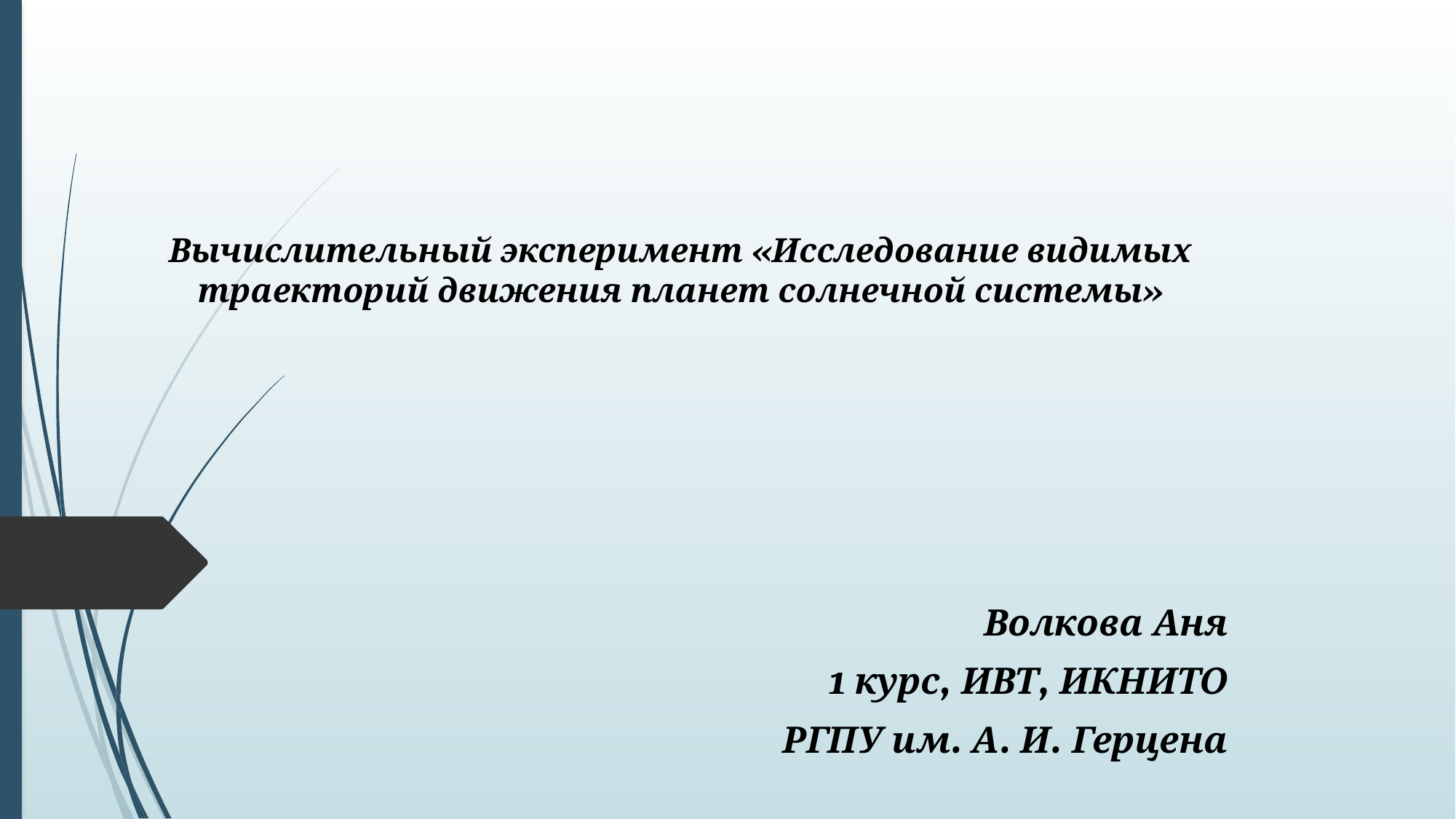

# Вычислительный эксперимент «Исследование видимых траекторий движения планет солнечной системы»
Волкова Аня
1 курс, ИВТ, ИКНИТО
РГПУ им. А. И. Герцена